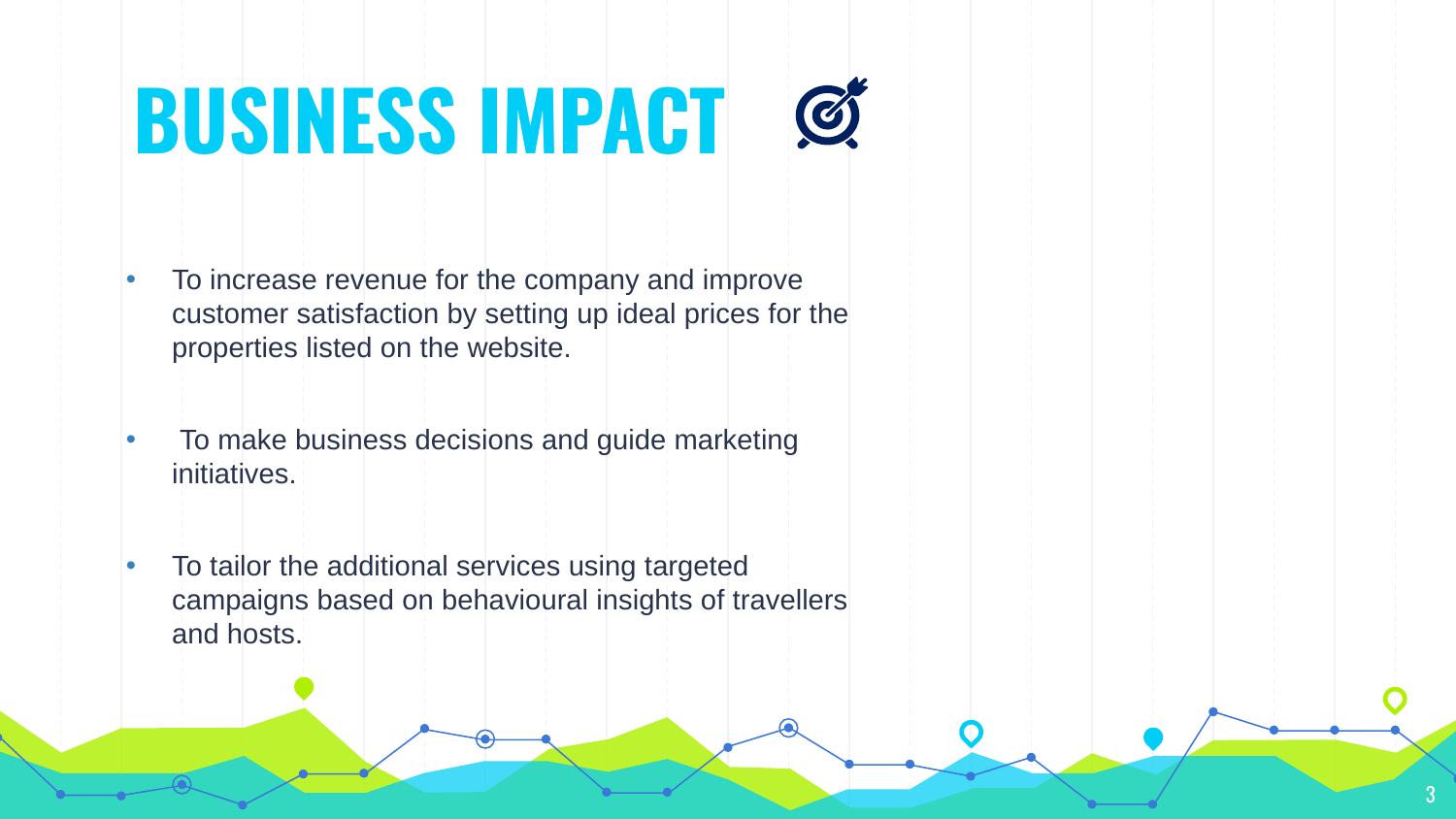

BUSINESS IMPACT

To increase revenue for the company and improve customer satisfaction by setting up ideal prices for the properties listed on the website.

 To make business decisions and guide marketing initiatives.

To tailor the additional services using targeted campaigns based on behavioural insights of travellers and hosts.
3